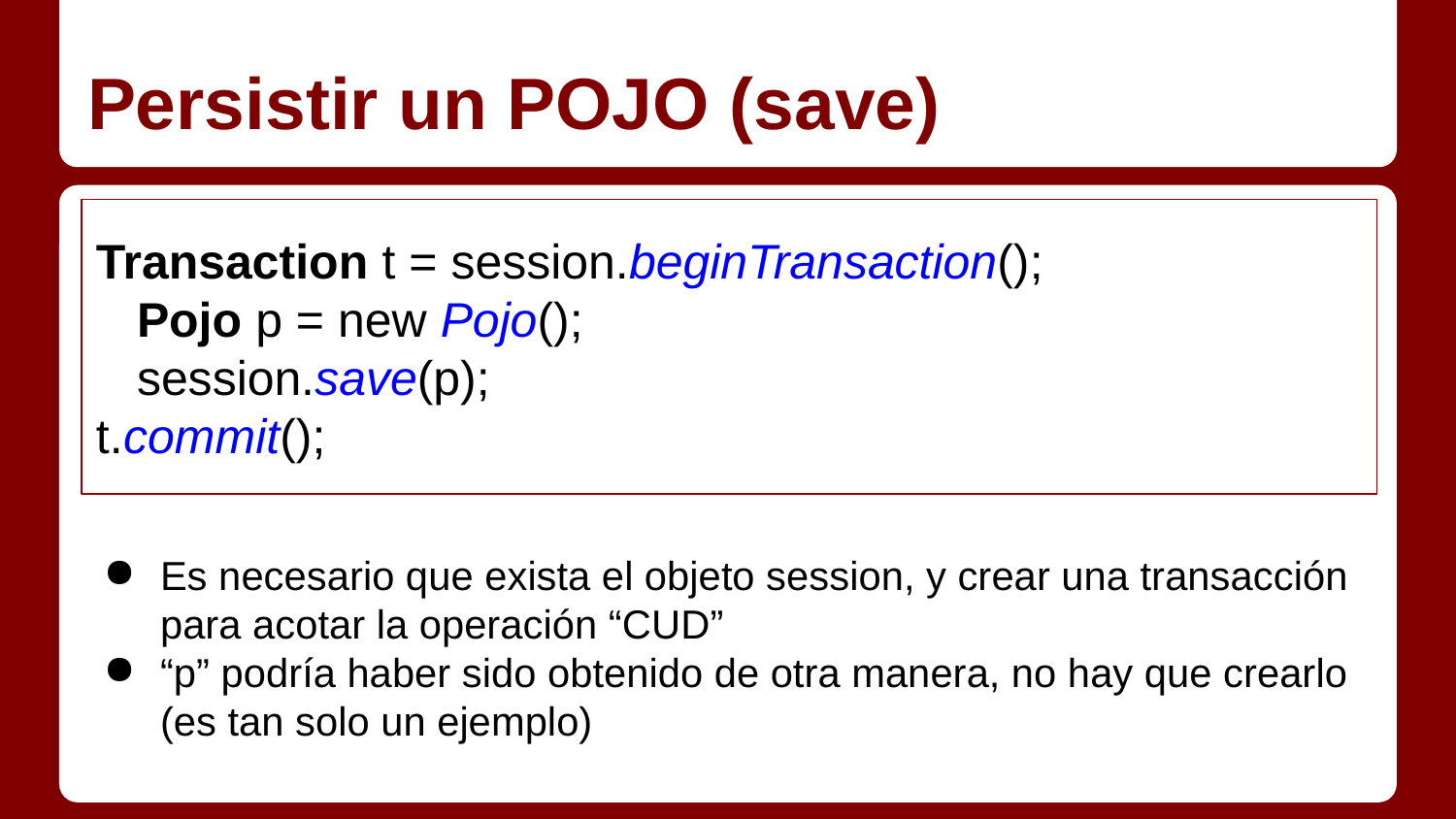

# Persistir un POJO (save)
Transaction t = session.beginTransaction();
   Pojo p = new Pojo();
   session.save(p);
t.commit();
Es necesario que exista el objeto session, y crear una transacción para acotar la operación “CUD”
“p” podría haber sido obtenido de otra manera, no hay que crearlo (es tan solo un ejemplo)